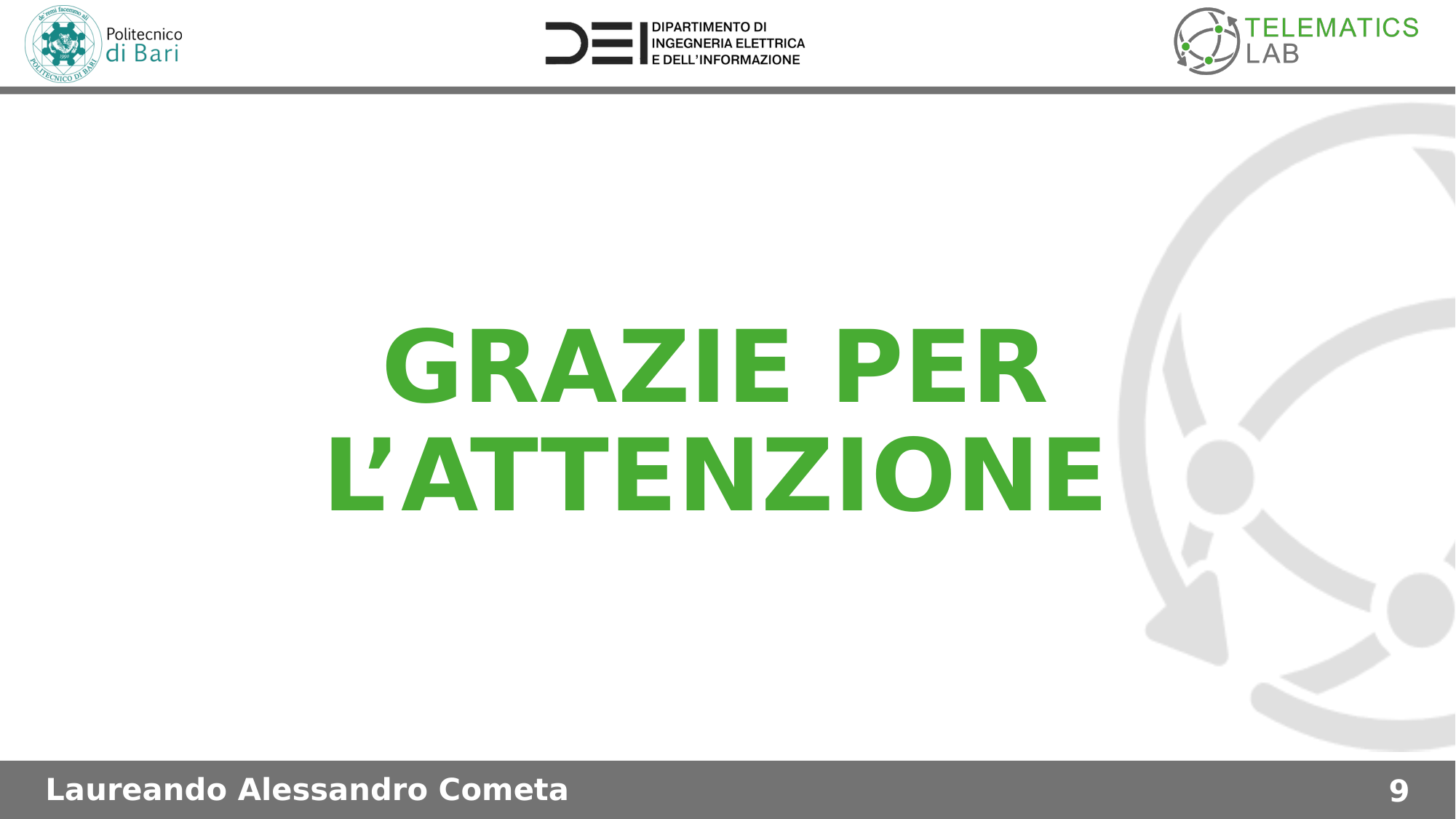

Grazie per l’attenzione
Laureando Alessandro Cometa
9